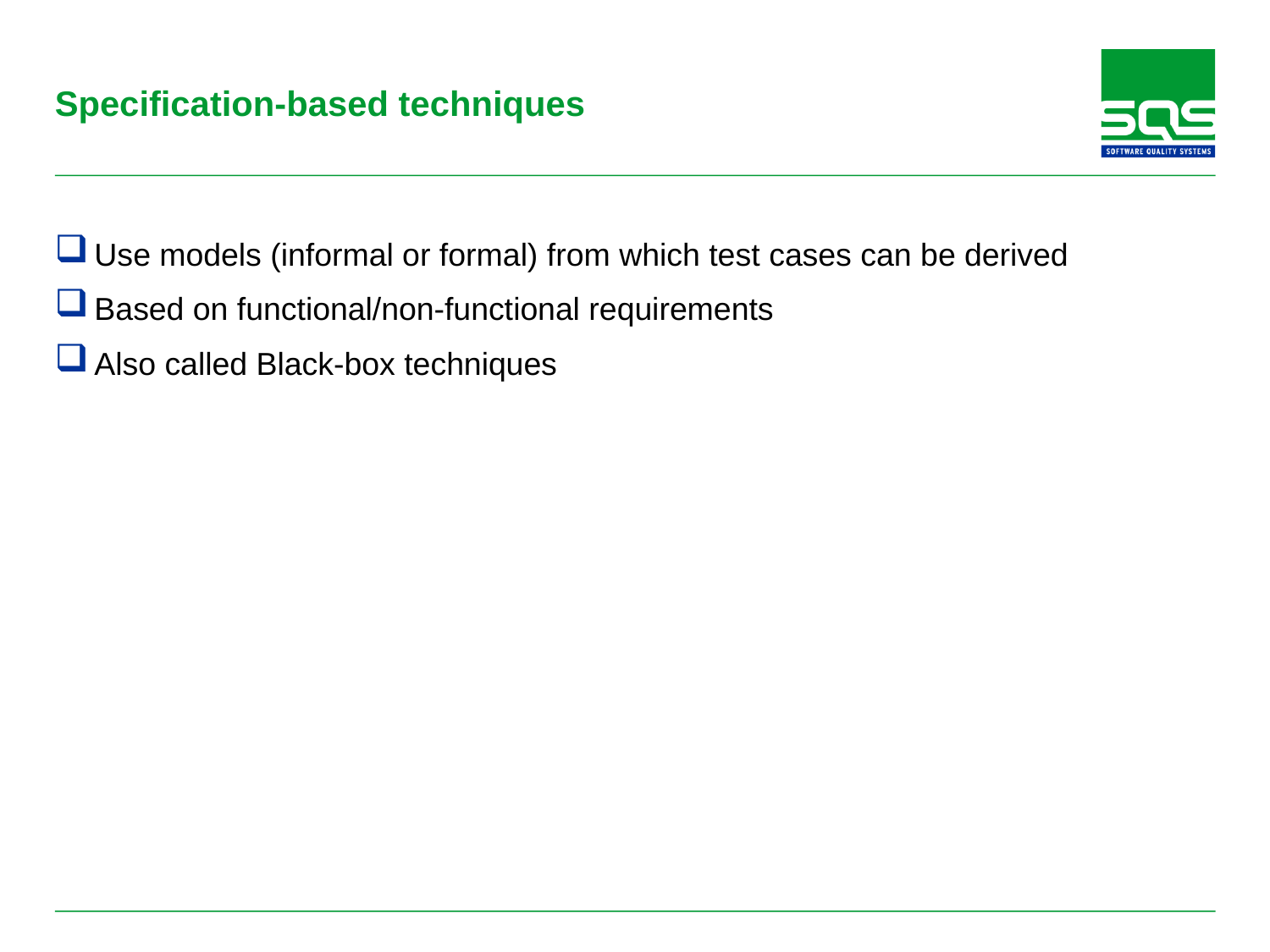

# Specification-based techniques
Use models (informal or formal) from which test cases can be derived
Based on functional/non-functional requirements
Also called Black-box techniques